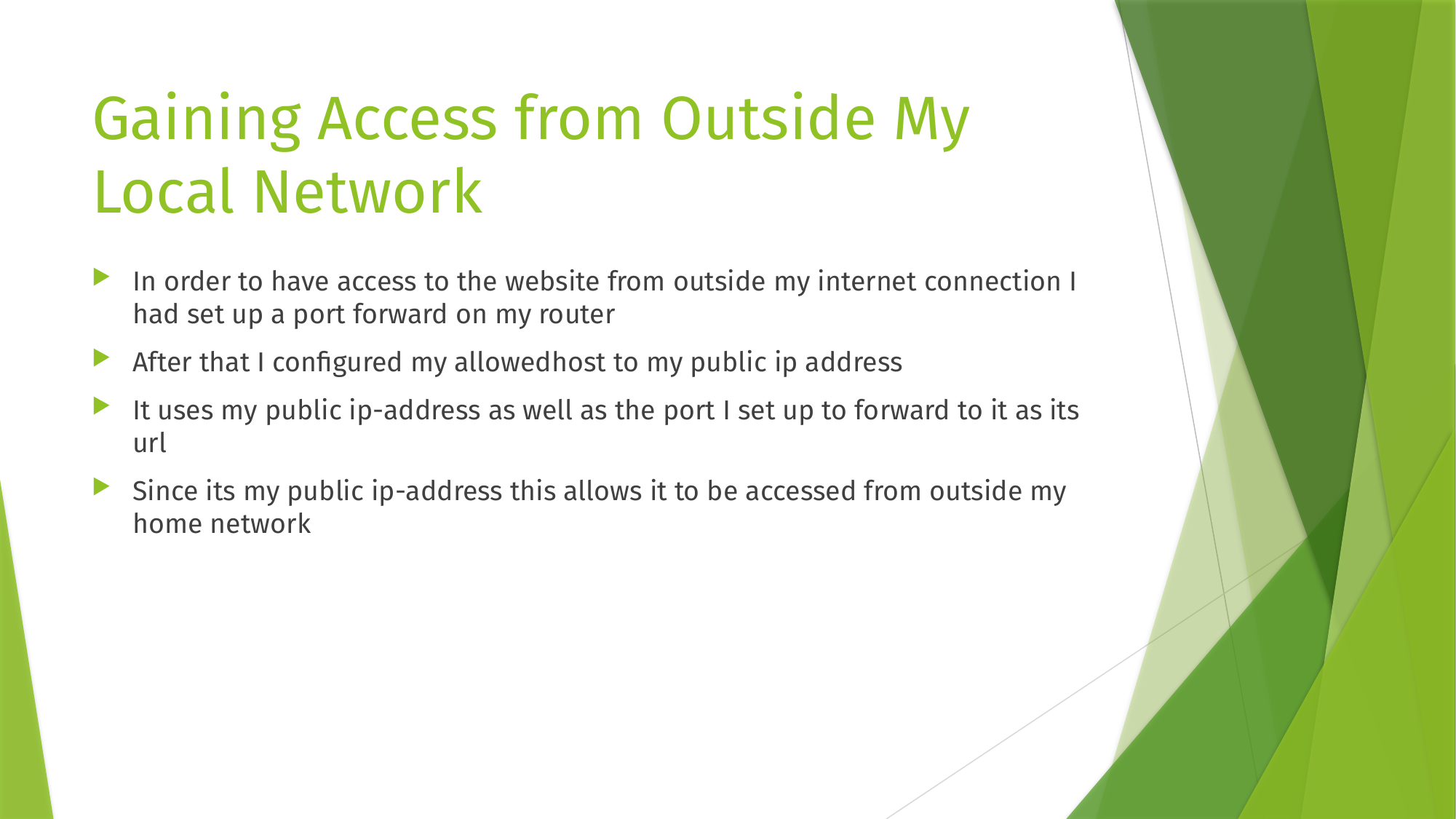

# Gaining Access from Outside My Local Network
In order to have access to the website from outside my internet connection I had set up a port forward on my router
After that I configured my allowedhost to my public ip address
It uses my public ip-address as well as the port I set up to forward to it as its url
Since its my public ip-address this allows it to be accessed from outside my home network